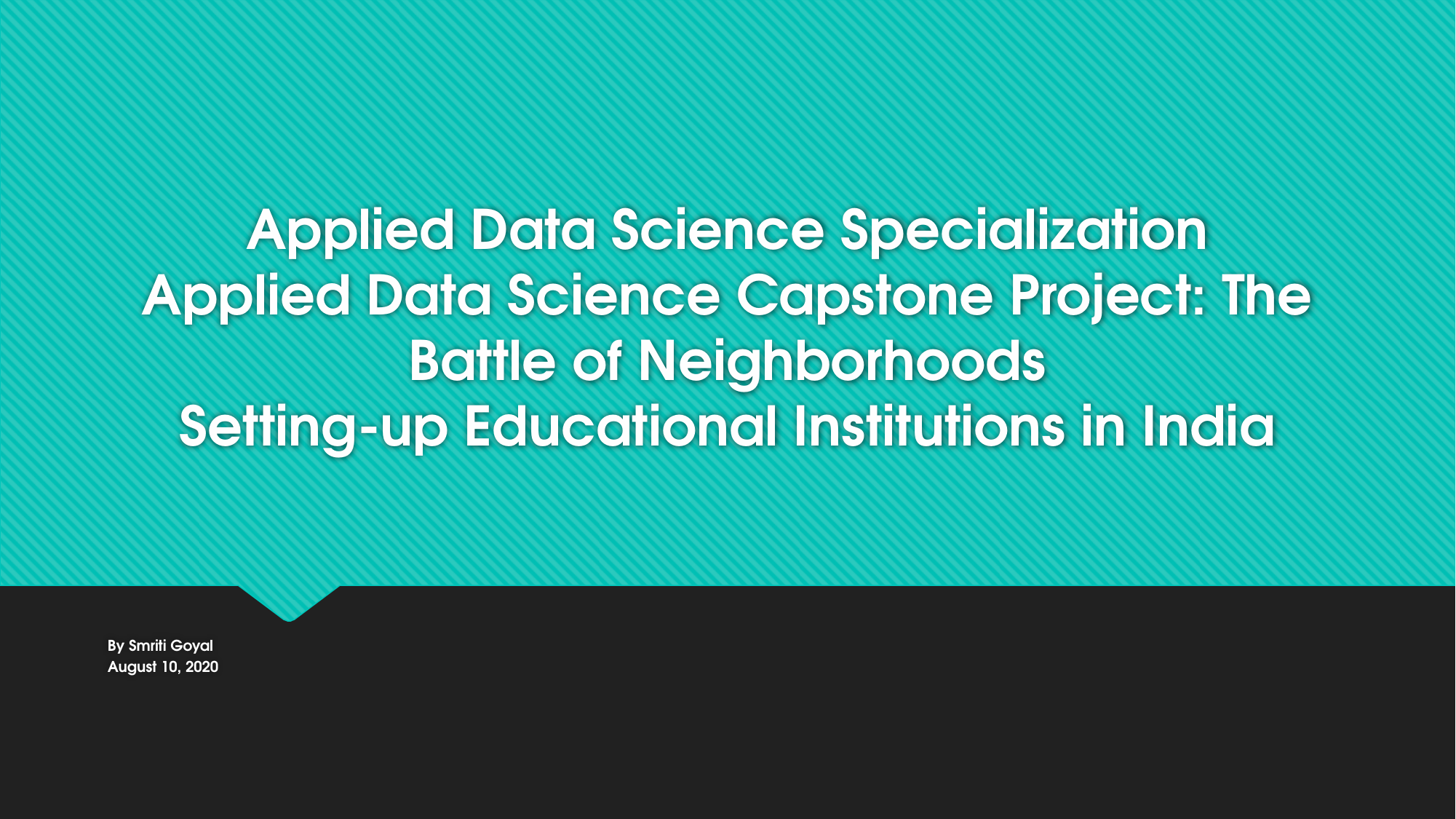

# Applied Data Science Specialization Applied Data Science Capstone Project: The Battle of Neighborhoods Setting-up Educational Institutions in India
By Smriti Goyal
August 10, 2020